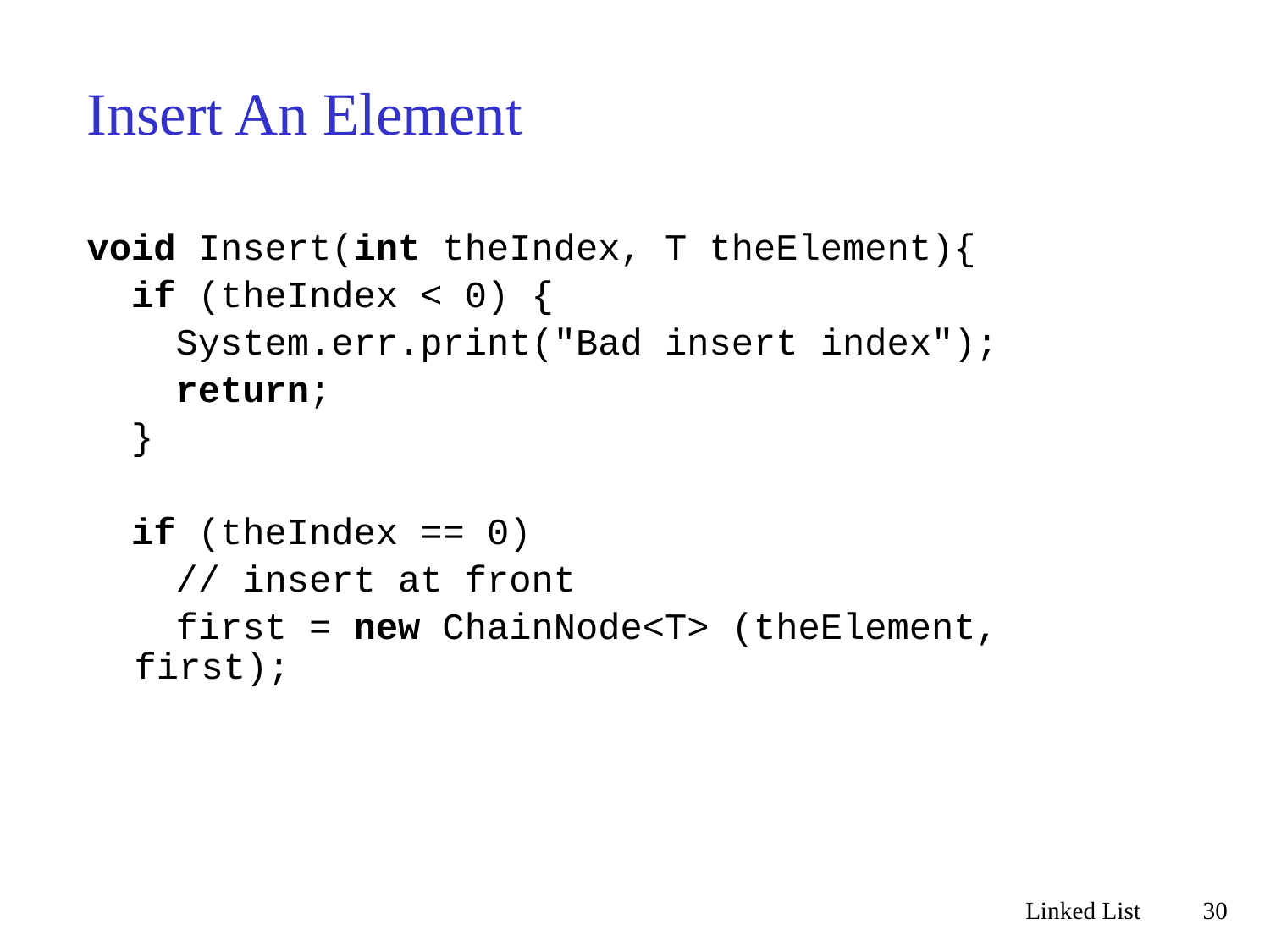

# Insert An Element
void Insert(int theIndex, T theElement){
  if (theIndex < 0) {
    System.err.print("Bad insert index");
    return;
  }

  if (theIndex == 0)
    // insert at front
    first = new ChainNode<T> (theElement, first);
Linked List
30